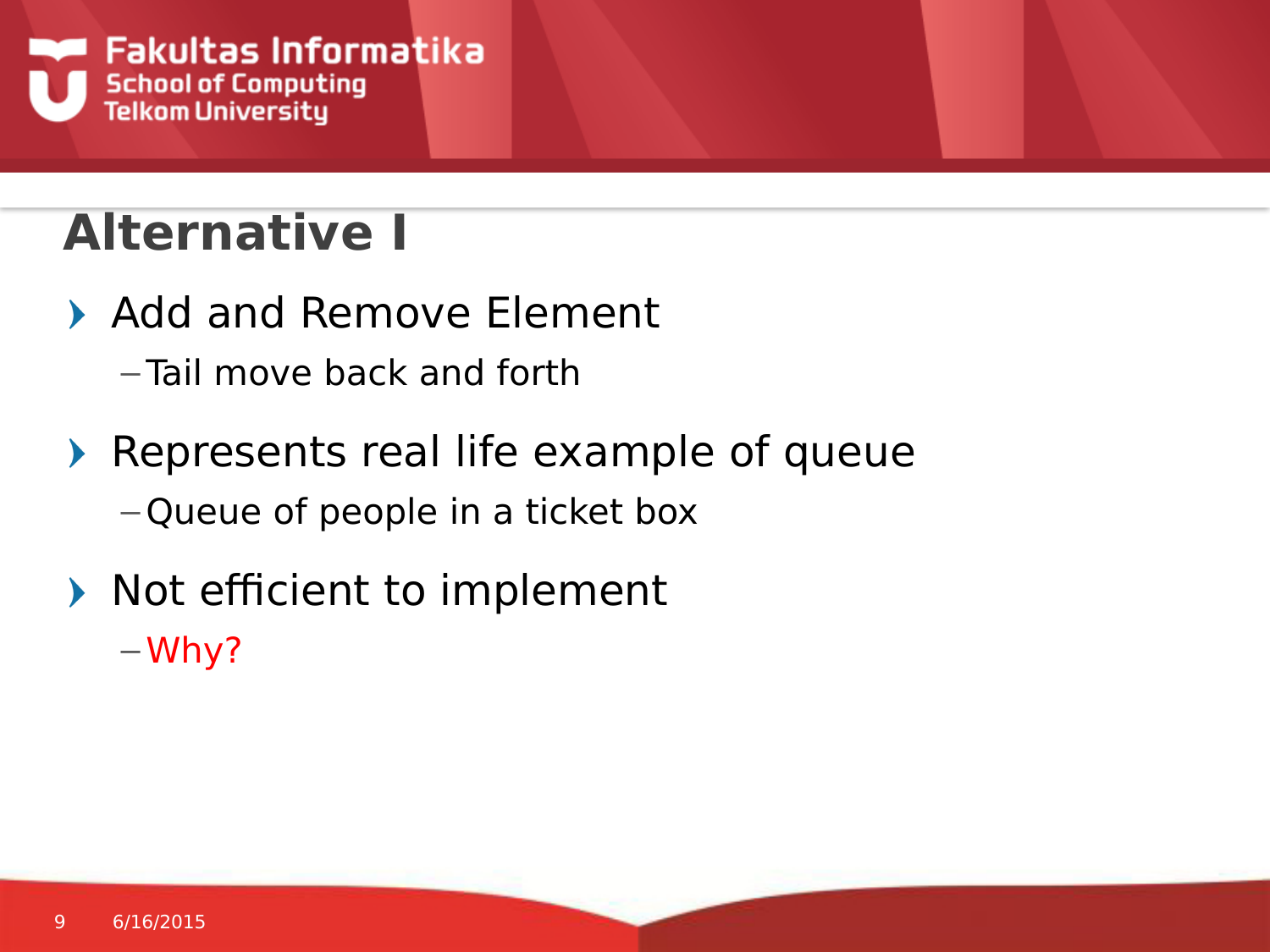

# Alternative I
Add and Remove Element
Tail move back and forth
Represents real life example of queue
Queue of people in a ticket box
Not efficient to implement
Why?

9
6/16/2015